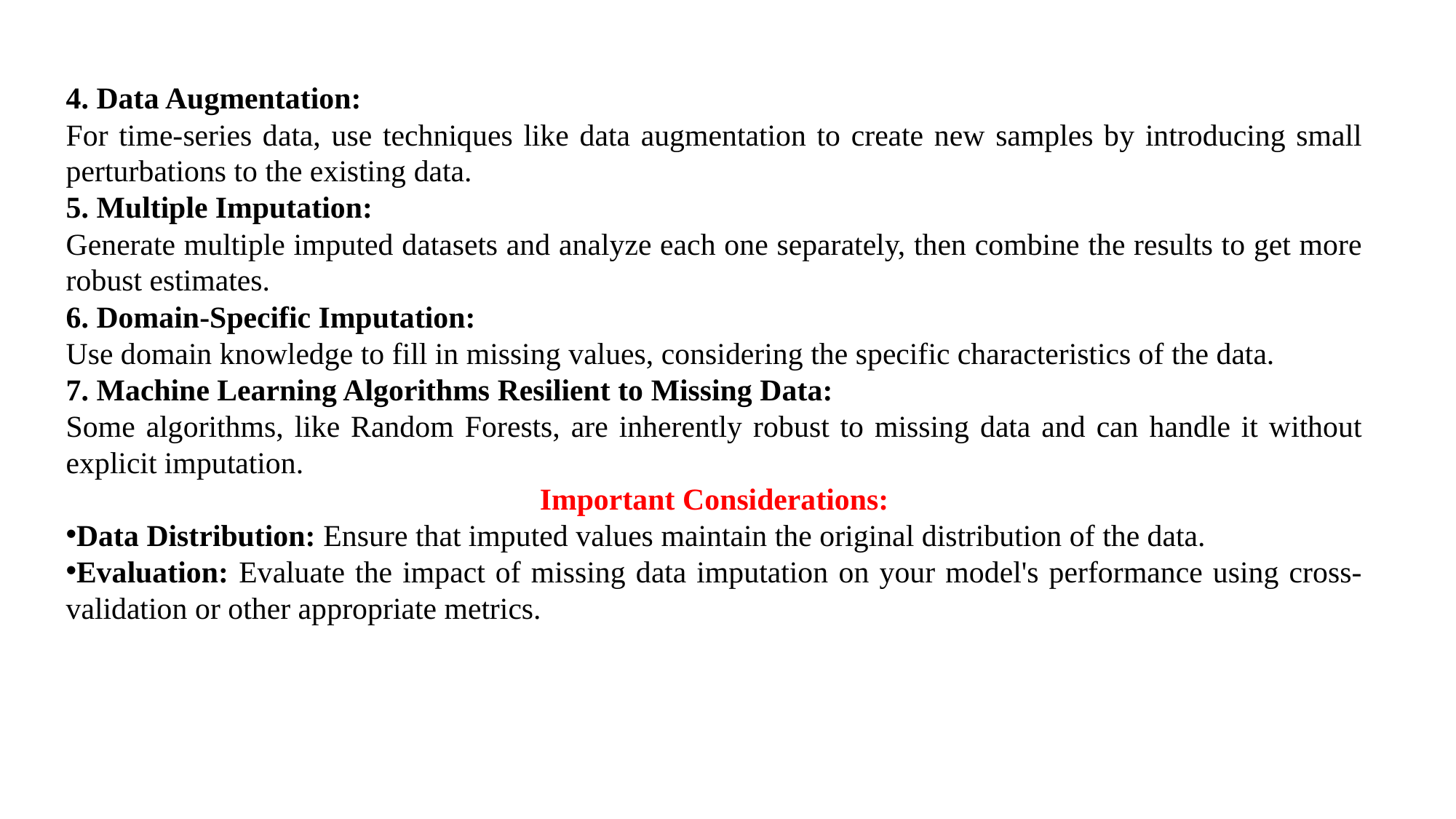

4. Data Augmentation:
For time-series data, use techniques like data augmentation to create new samples by introducing small perturbations to the existing data.
5. Multiple Imputation:
Generate multiple imputed datasets and analyze each one separately, then combine the results to get more robust estimates.
6. Domain-Specific Imputation:
Use domain knowledge to fill in missing values, considering the specific characteristics of the data.
7. Machine Learning Algorithms Resilient to Missing Data:
Some algorithms, like Random Forests, are inherently robust to missing data and can handle it without explicit imputation.
Important Considerations:
Data Distribution: Ensure that imputed values maintain the original distribution of the data.
Evaluation: Evaluate the impact of missing data imputation on your model's performance using cross-validation or other appropriate metrics.